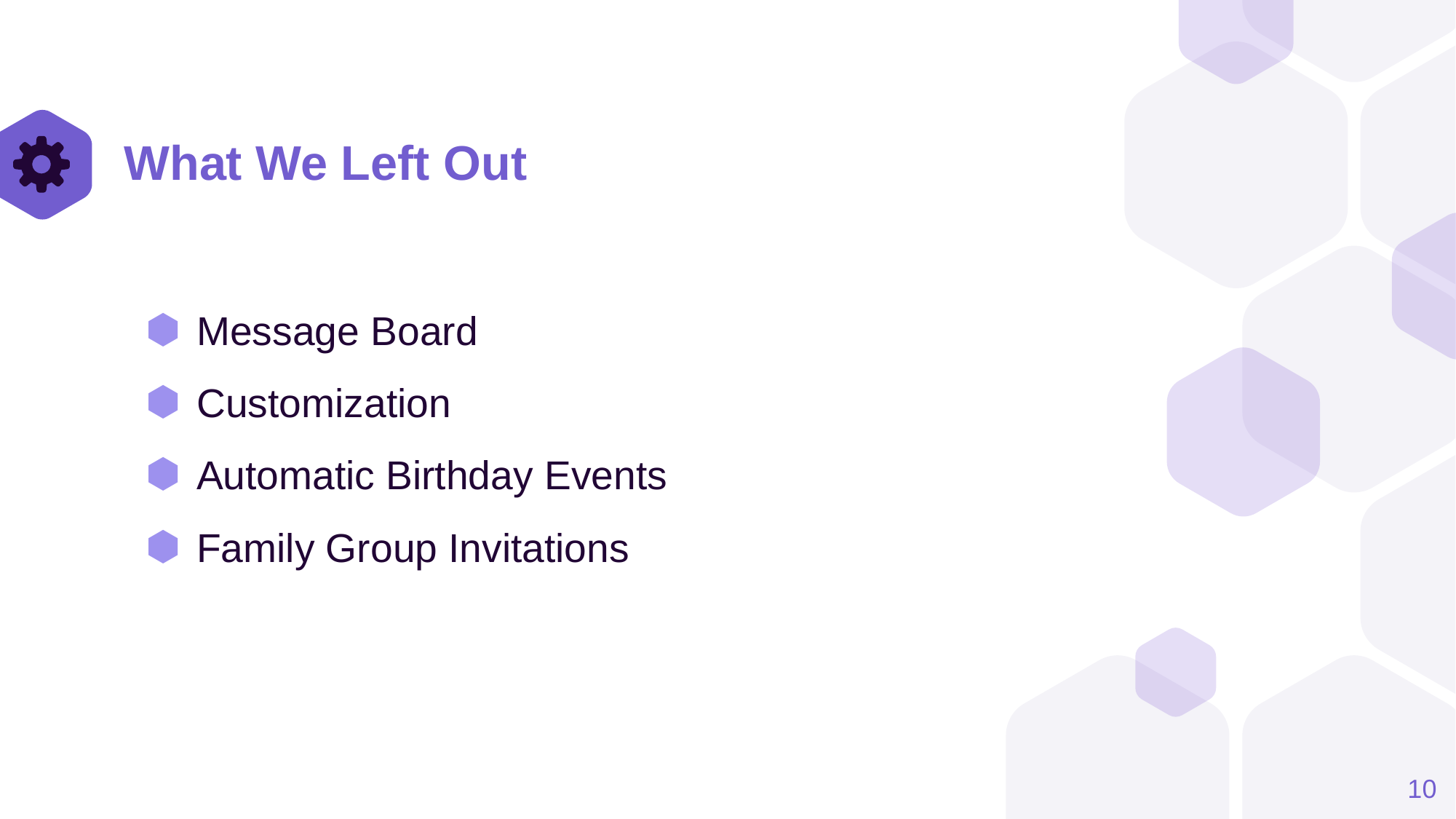

# What We Left Out

Message Board
Customization
Automatic Birthday Events
Family Group Invitations
10